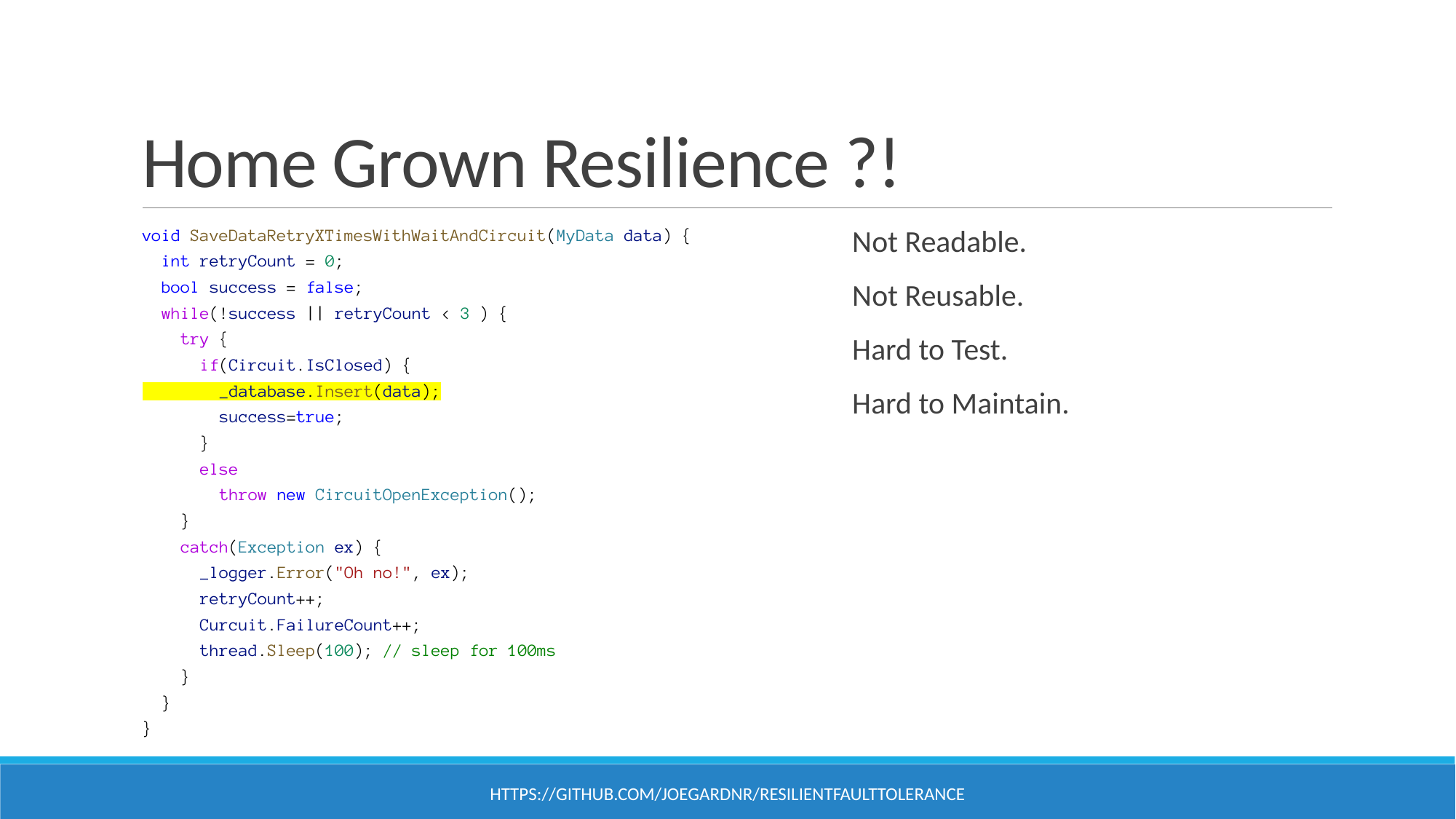

# Home Grown Resilience ?!
void SaveDataRetryXTimesWithWaitAndCircuit(MyData data) {
  int retryCount = 0;
  bool success = false;
  while(!success || retryCount < 3 ) {
    try {
      if(Circuit.IsClosed) {
        _database.Insert(data);
        success=true;
      }
      else
        throw new CircuitOpenException();
    }
    catch(Exception ex) {
      _logger.Error("Oh no!", ex);
      retryCount++;
      Curcuit.FailureCount++;
      thread.Sleep(100); // sleep for 100ms
    }
  }
}
Not Readable.
Not Reusable.
Hard to Test.
Hard to Maintain.

https://github.com/joegardnr/ResilientFaultTolerance